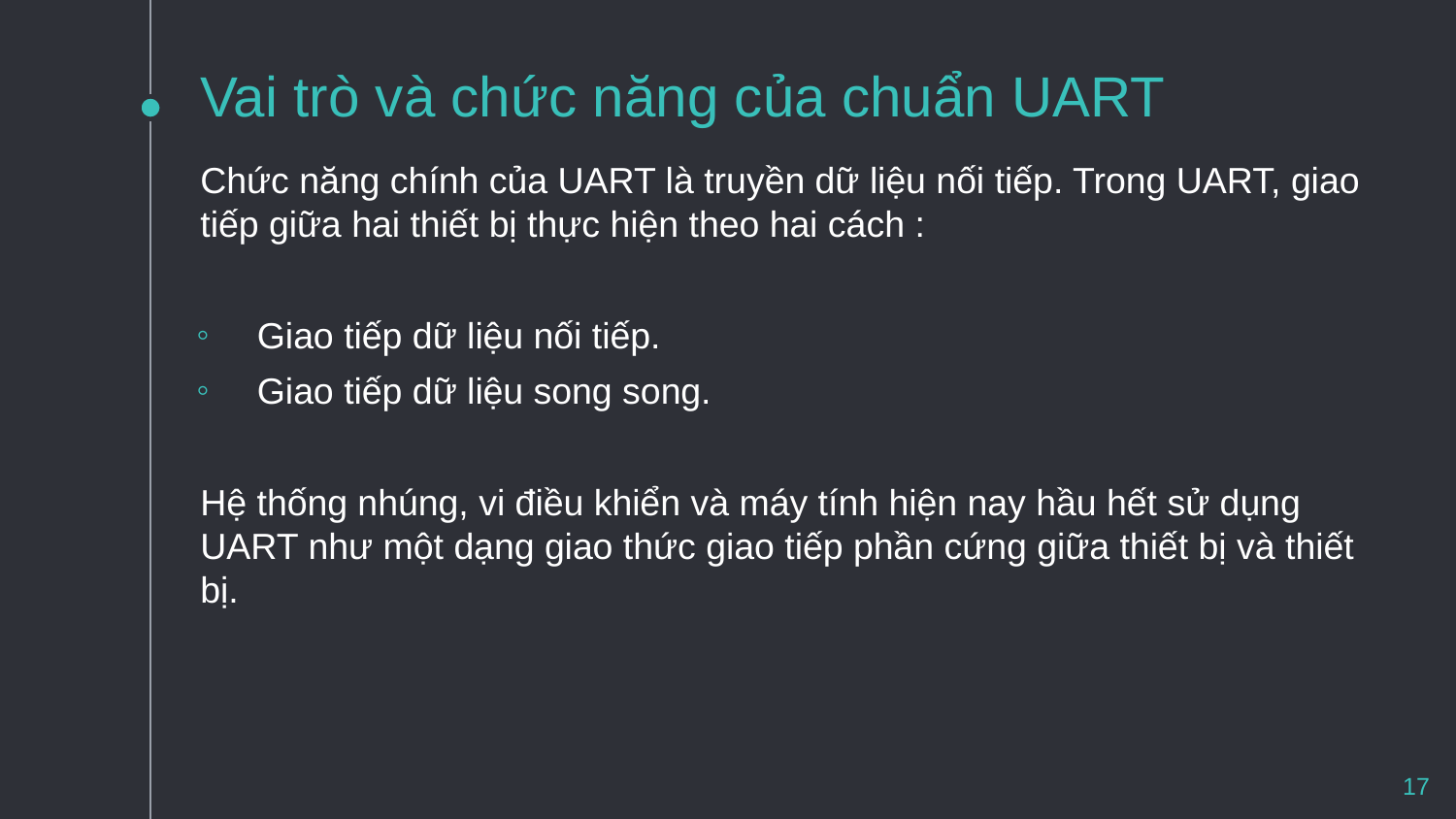

# Vai trò và chức năng của chuẩn UART
Chức năng chính của UART là truyền dữ liệu nối tiếp. Trong UART, giao tiếp giữa hai thiết bị thực hiện theo hai cách :

Giao tiếp dữ liệu nối tiếp.
Giao tiếp dữ liệu song song.

Hệ thống nhúng, vi điều khiển và máy tính hiện nay hầu hết sử dụng UART như một dạng giao thức giao tiếp phần cứng giữa thiết bị và thiết bị.
17